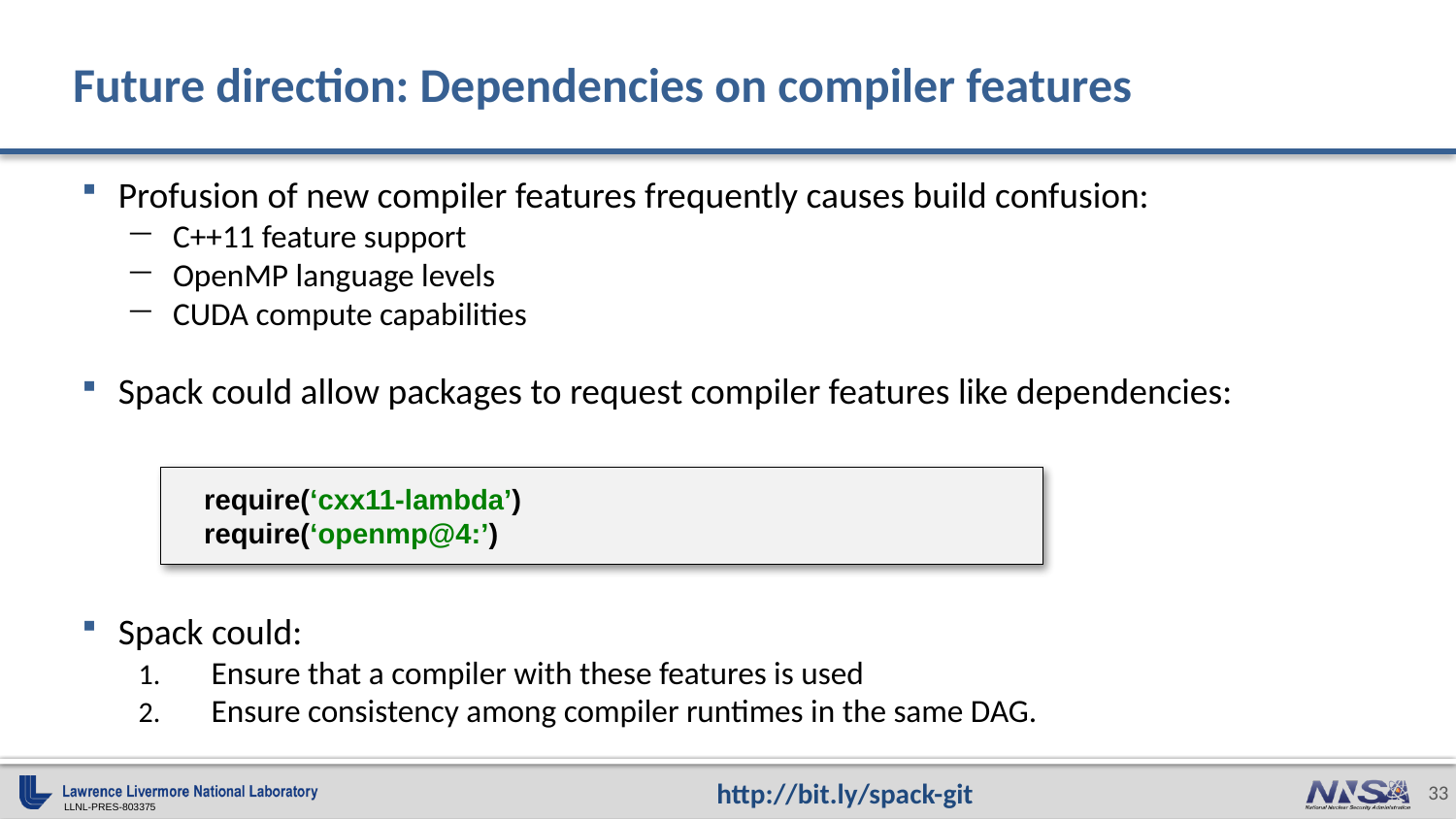

# Future direction: Dependencies on compiler features
Profusion of new compiler features frequently causes build confusion:
C++11 feature support
OpenMP language levels
CUDA compute capabilities
Spack could allow packages to request compiler features like dependencies:

Spack could:
Ensure that a compiler with these features is used
Ensure consistency among compiler runtimes in the same DAG.
require(‘cxx11-lambda’)
require(‘openmp@4:’)